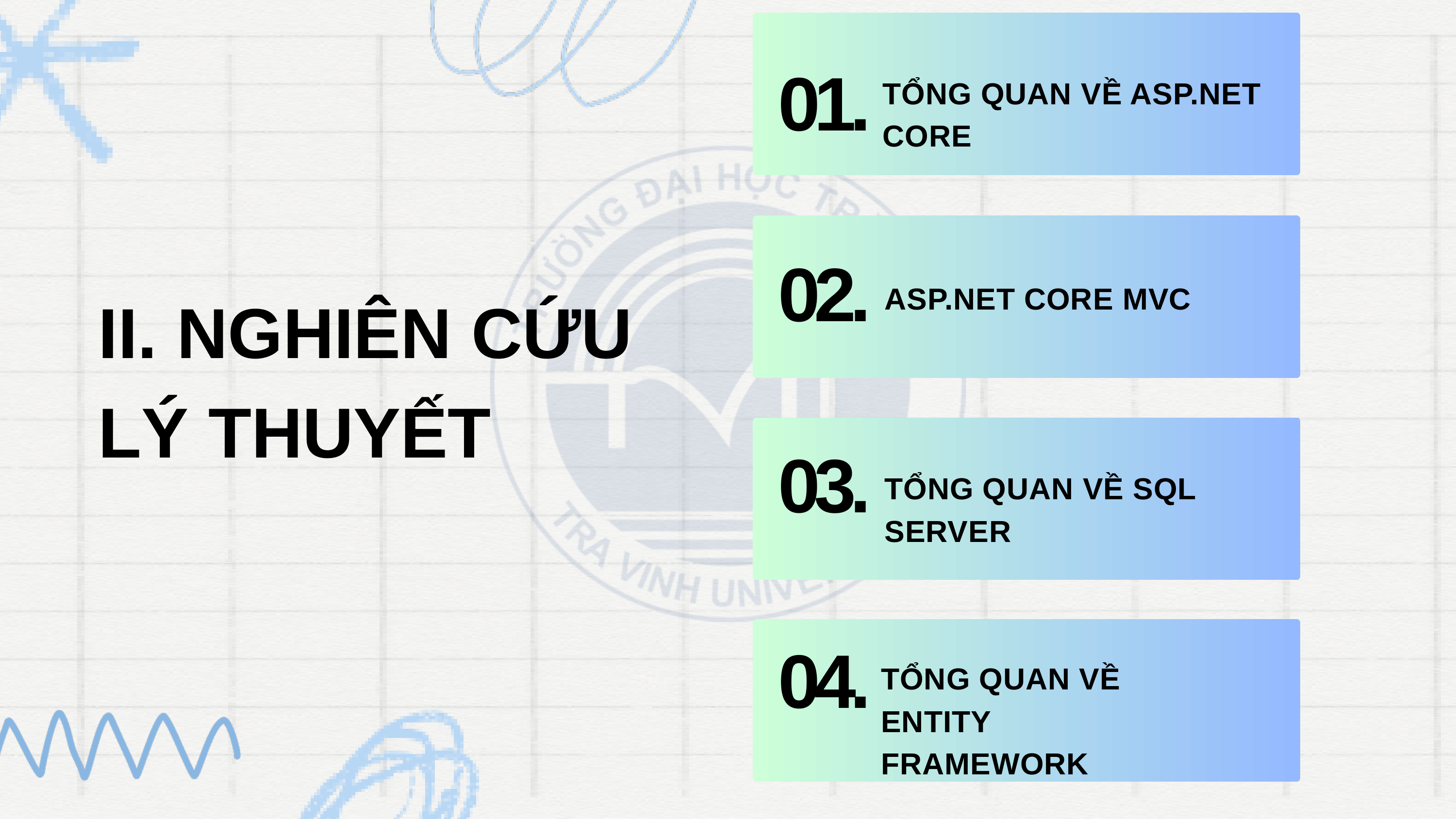

TỔNG QUAN VỀ ASP.NET CORE
01.

02.
ASP.NET CORE MVC
II. NGHIÊN CỨU LÝ THUYẾT

03.
TỔNG QUAN VỀ SQL SERVER

04.
TỔNG QUAN VỀ ENTITY FRAMEWORK